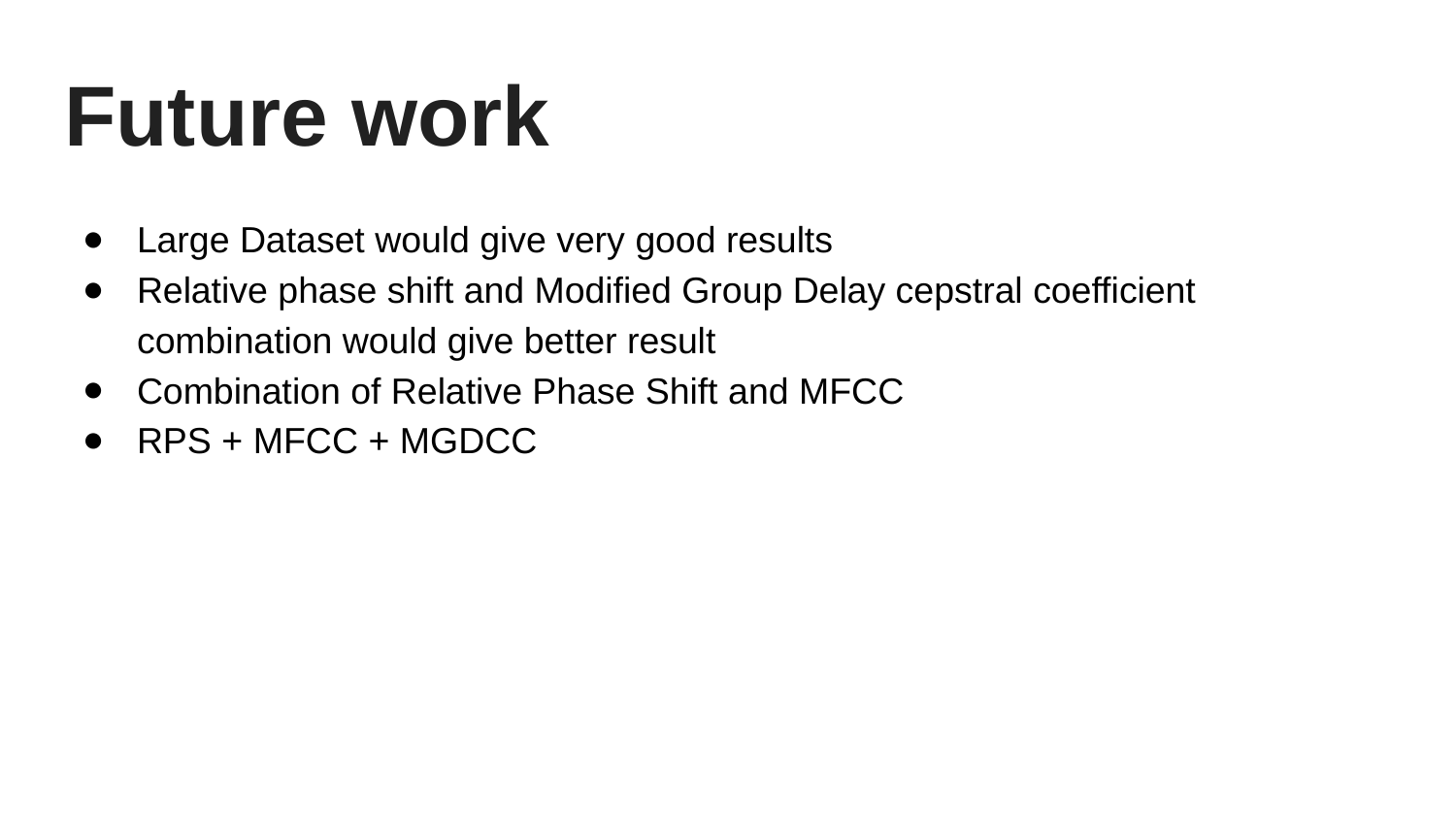

# Future work
Large Dataset would give very good results
Relative phase shift and Modified Group Delay cepstral coefficient combination would give better result
Combination of Relative Phase Shift and MFCC
RPS + MFCC + MGDCC